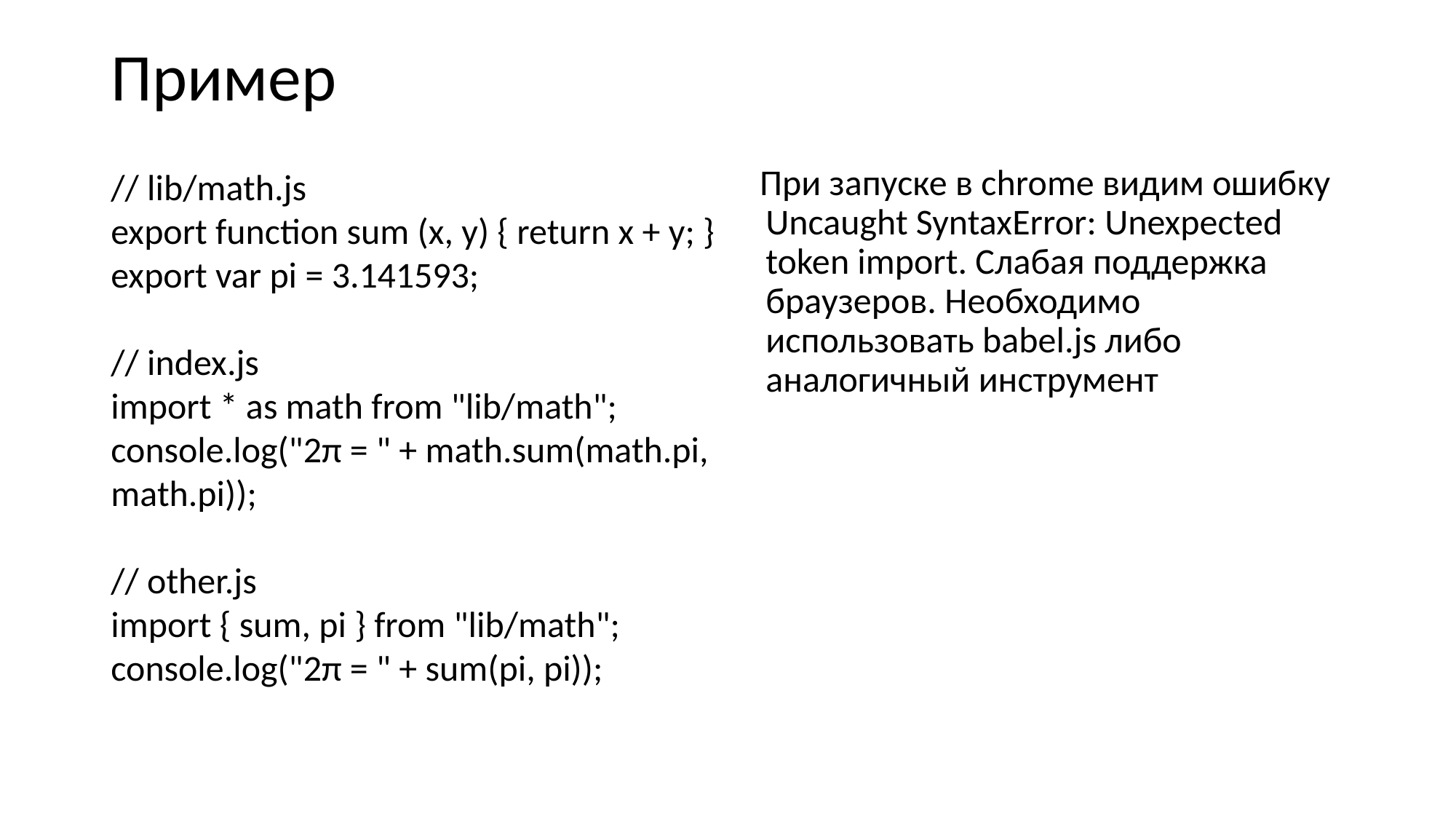

# Пример
// lib/math.js
export function sum (x, y) { return x + y; }
export var pi = 3.141593;

// index.js
import * as math from "lib/math";
console.log("2π = " + math.sum(math.pi, math.pi));

// other.js
import { sum, pi } from "lib/math";
console.log("2π = " + sum(pi, pi));
При запуске в chrome видим ошибку Uncaught SyntaxError: Unexpected token import. Слабая поддержка браузеров. Необходимо использовать babel.js либо аналогичный инструмент